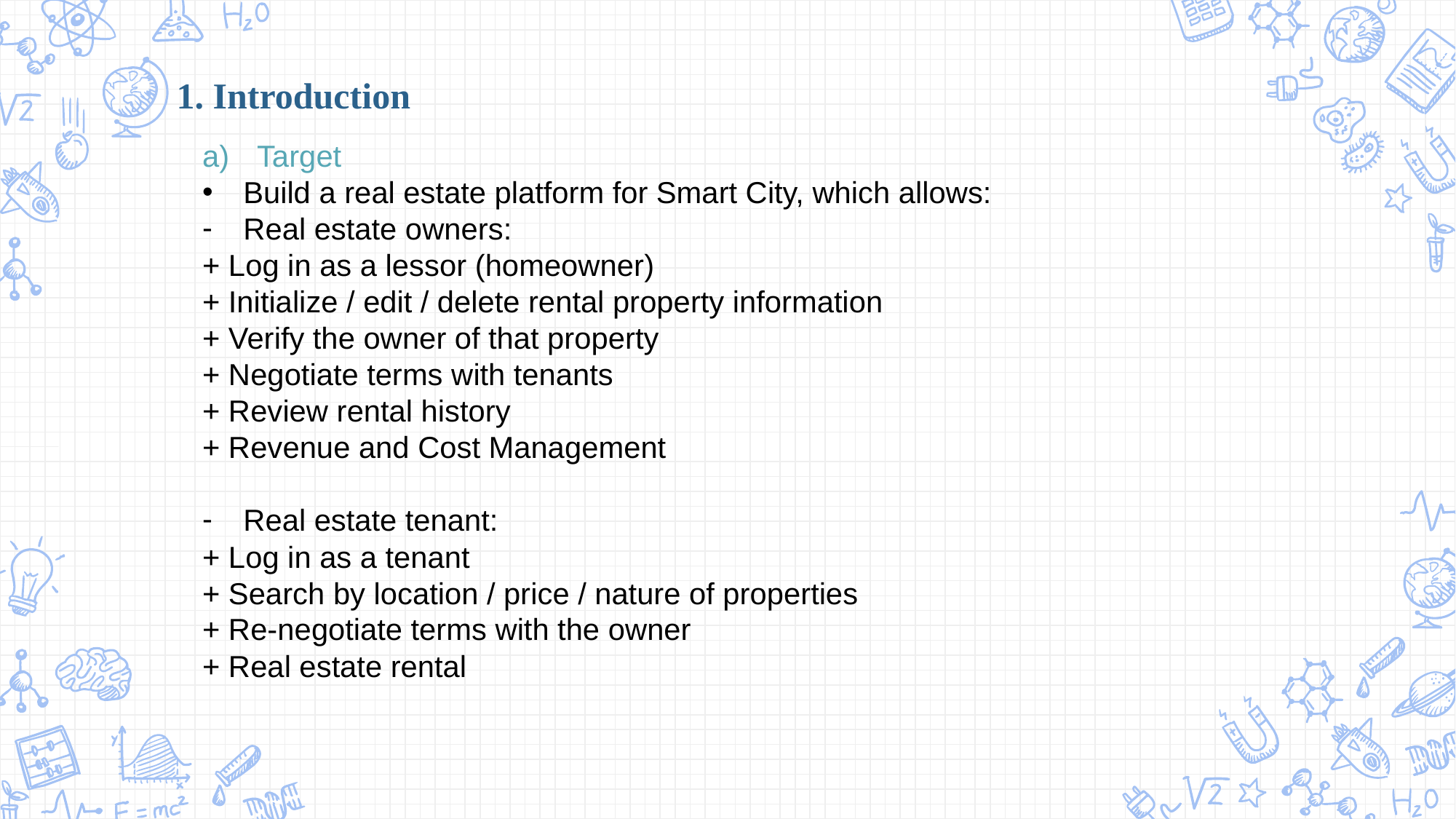

1. Introduction
Target
Build a real estate platform for Smart City, which allows:
Real estate owners:
+ Log in as a lessor (homeowner)
+ Initialize / edit / delete rental property information
+ Verify the owner of that property
+ Negotiate terms with tenants
+ Review rental history
+ Revenue and Cost Management

Real estate tenant:
+ Log in as a tenant
+ Search by location / price / nature of properties
+ Re-negotiate terms with the owner
+ Real estate rental